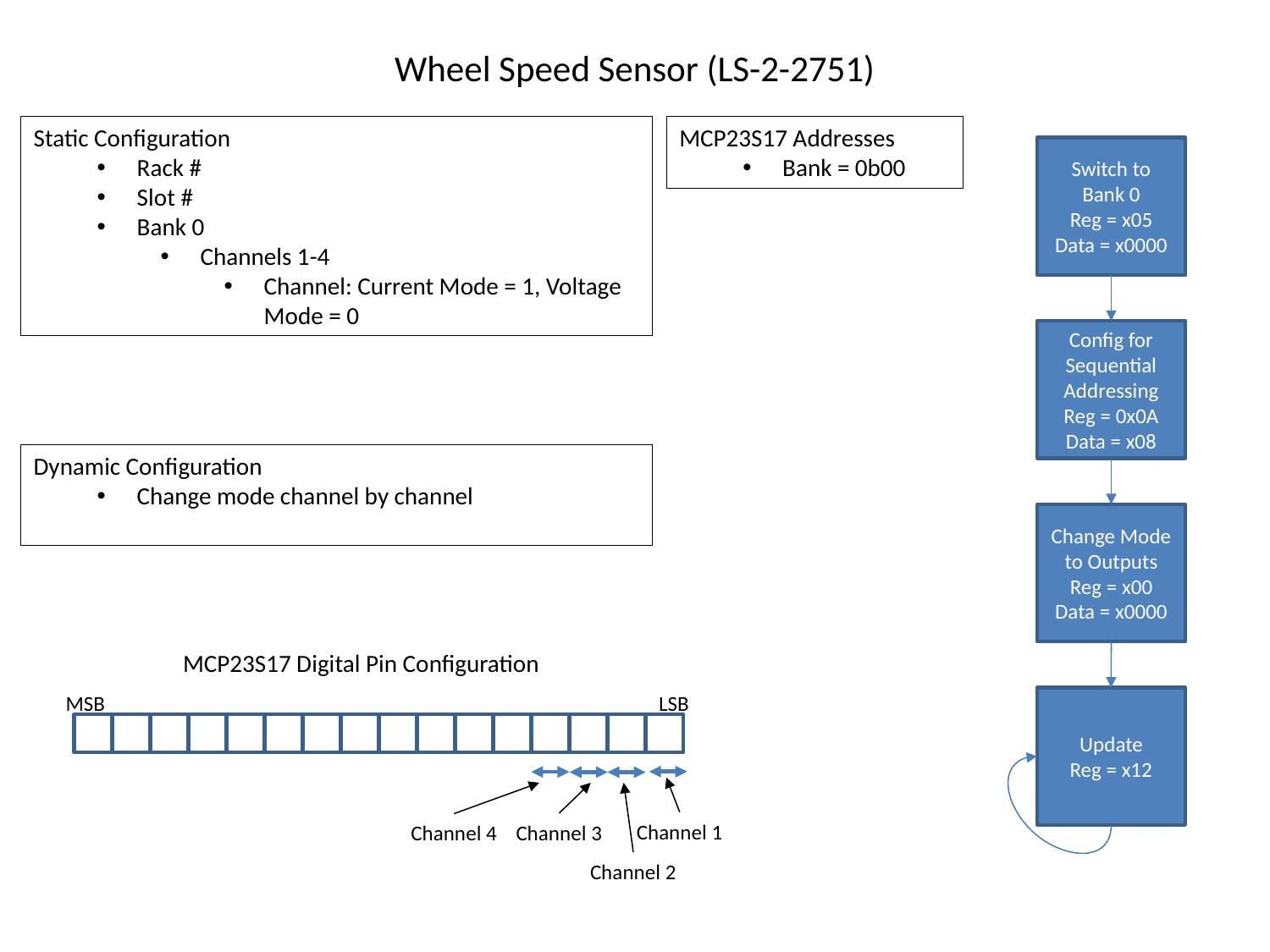

# Wheel Speed Sensor (LS-2-2751)
Static Configuration
Rack #
Slot #
Bank 0
Channels 1-4
Channel: Current Mode = 1, Voltage Mode = 0
MCP23S17 Addresses
Bank = 0b00
Switch to Bank 0
Reg = x05
Data = x0000
Config for Sequential Addressing
Reg = 0x0A
Data = x08
Dynamic Configuration
Change mode channel by channel

Change Mode to Outputs
Reg = x00
Data = x0000
MCP23S17 Digital Pin Configuration

LSB
MSB
Update
Reg = x12

Channel 1
Channel 3
Channel 4
Channel 2